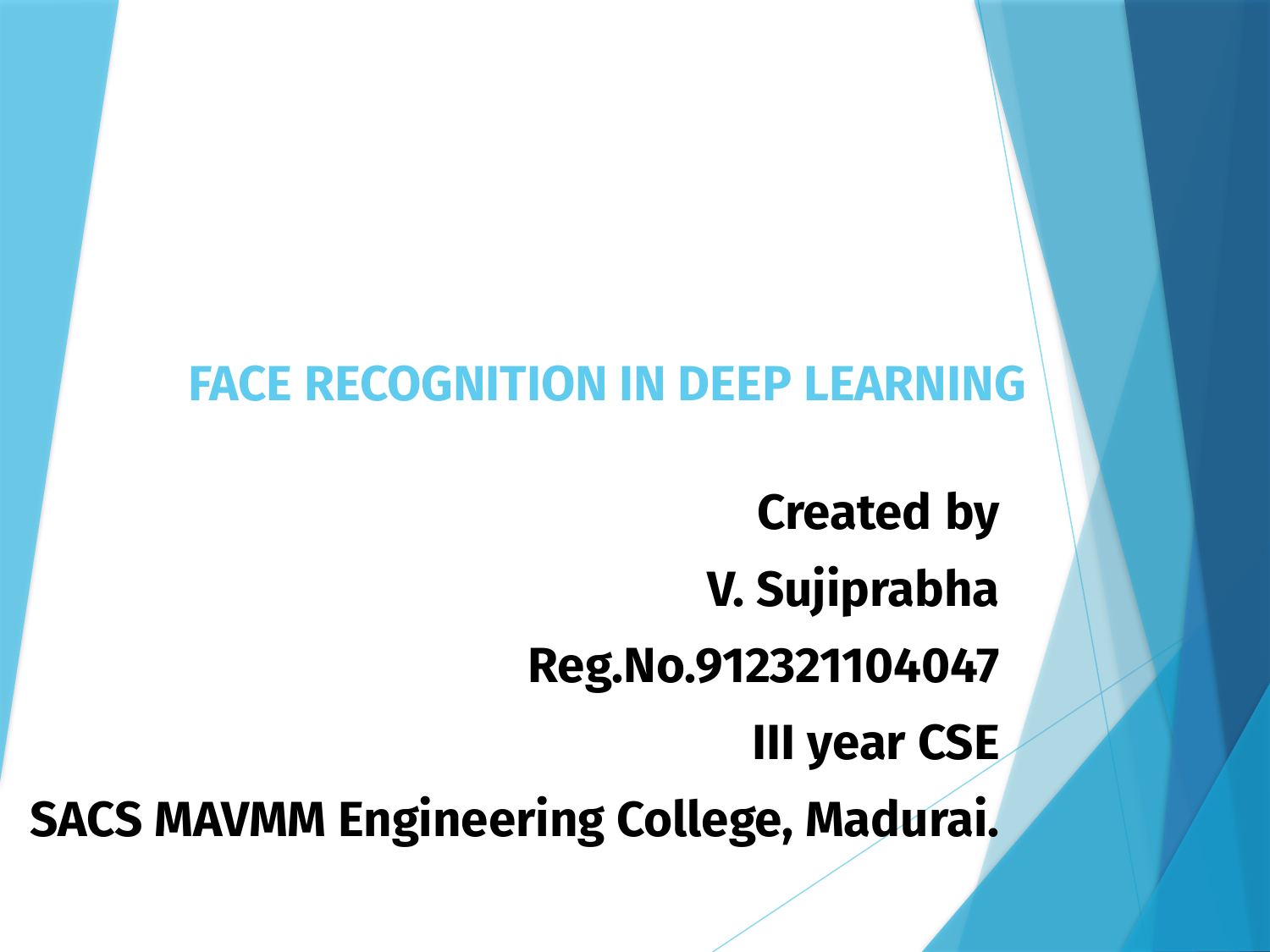

# FACE RECOGNITION IN DEEP LEARNING

Created by
V. Sujiprabha
Reg.No.912321104047
III year CSE
SACS MAVMM Engineering College, Madurai.